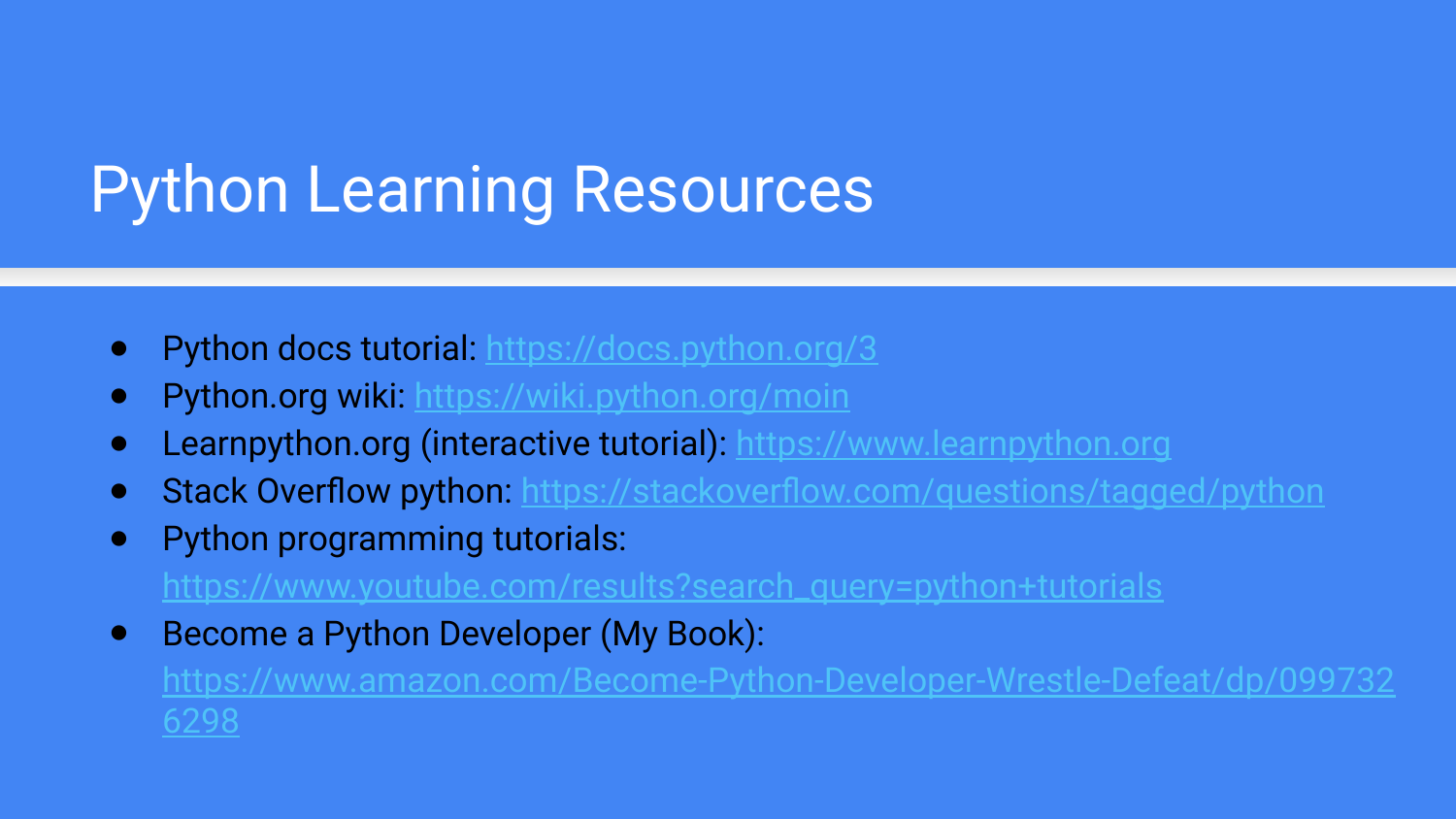

Python Learning Resources
Python docs tutorial: https://docs.python.org/3
Python.org wiki: https://wiki.python.org/moin
Learnpython.org (interactive tutorial): https://www.learnpython.org
Stack Overflow python: https://stackoverflow.com/questions/tagged/python
Python programming tutorials: https://www.youtube.com/results?search_query=python+tutorials
Become a Python Developer (My Book): https://www.amazon.com/Become-Python-Developer-Wrestle-Defeat/dp/0997326298